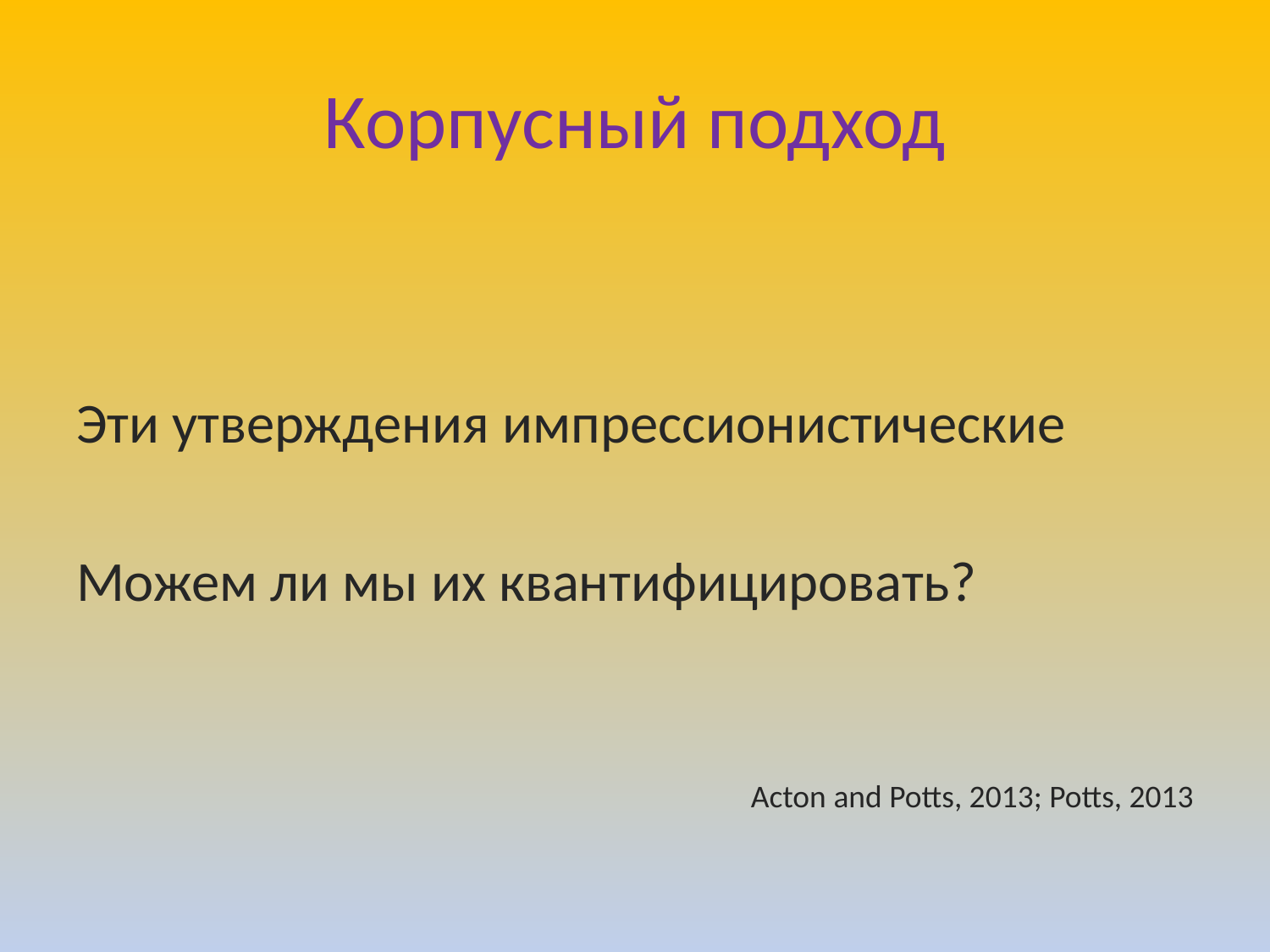

# Корпусный подход

Эти утверждения импрессионистические

Можем ли мы их квантифицировать?

Acton and Potts, 2013; Potts, 2013